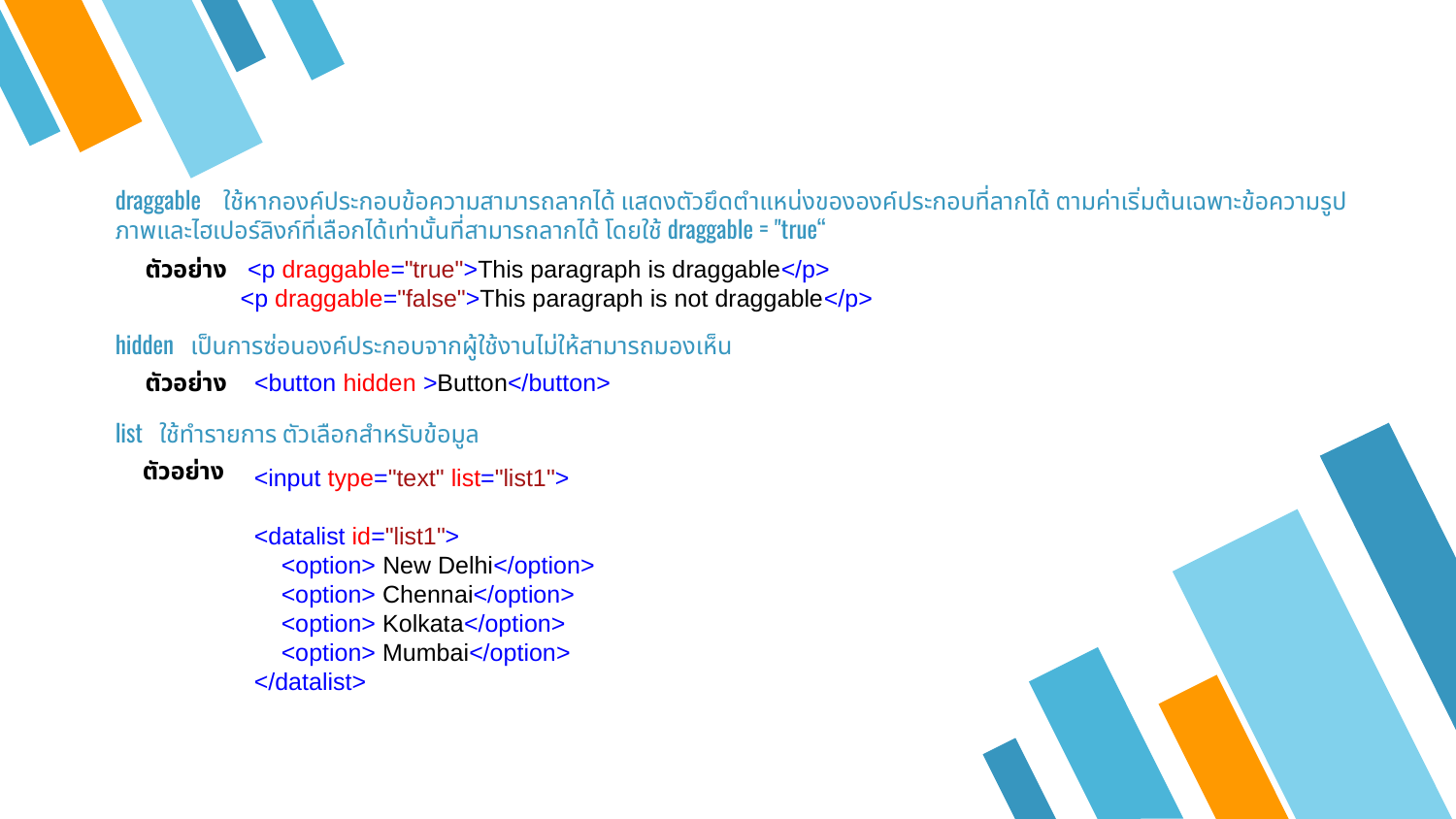

draggable    ใช้หากองค์ประกอบข้อความสามารถลากได้ แสดงตัวยึดตำแหน่งขององค์ประกอบที่ลากได้ ตามค่าเริ่มต้นเฉพาะข้อความรูปภาพและไฮเปอร์ลิงก์ที่เลือกได้เท่านั้นที่สามารถลากได้ โดยใช้ draggable = "true“
ตัวอย่าง   <p draggable="true">This paragraph is draggable</p>
              <p draggable="false">This paragraph is not draggable</p>
hidden   เป็นการซ่อนองค์ประกอบจากผู้ใช้งานไม่ให้สามารถมองเห็น
ตัวอย่าง    <button hidden >Button</button>
list   ใช้ทำรายการ ตัวเลือกสำหรับข้อมูล
ตัวอย่าง
<input type="text" list="list1">

<datalist id="list1">
    <option> New Delhi</option>
    <option> Chennai</option>
    <option> Kolkata</option>
    <option> Mumbai</option>
</datalist>